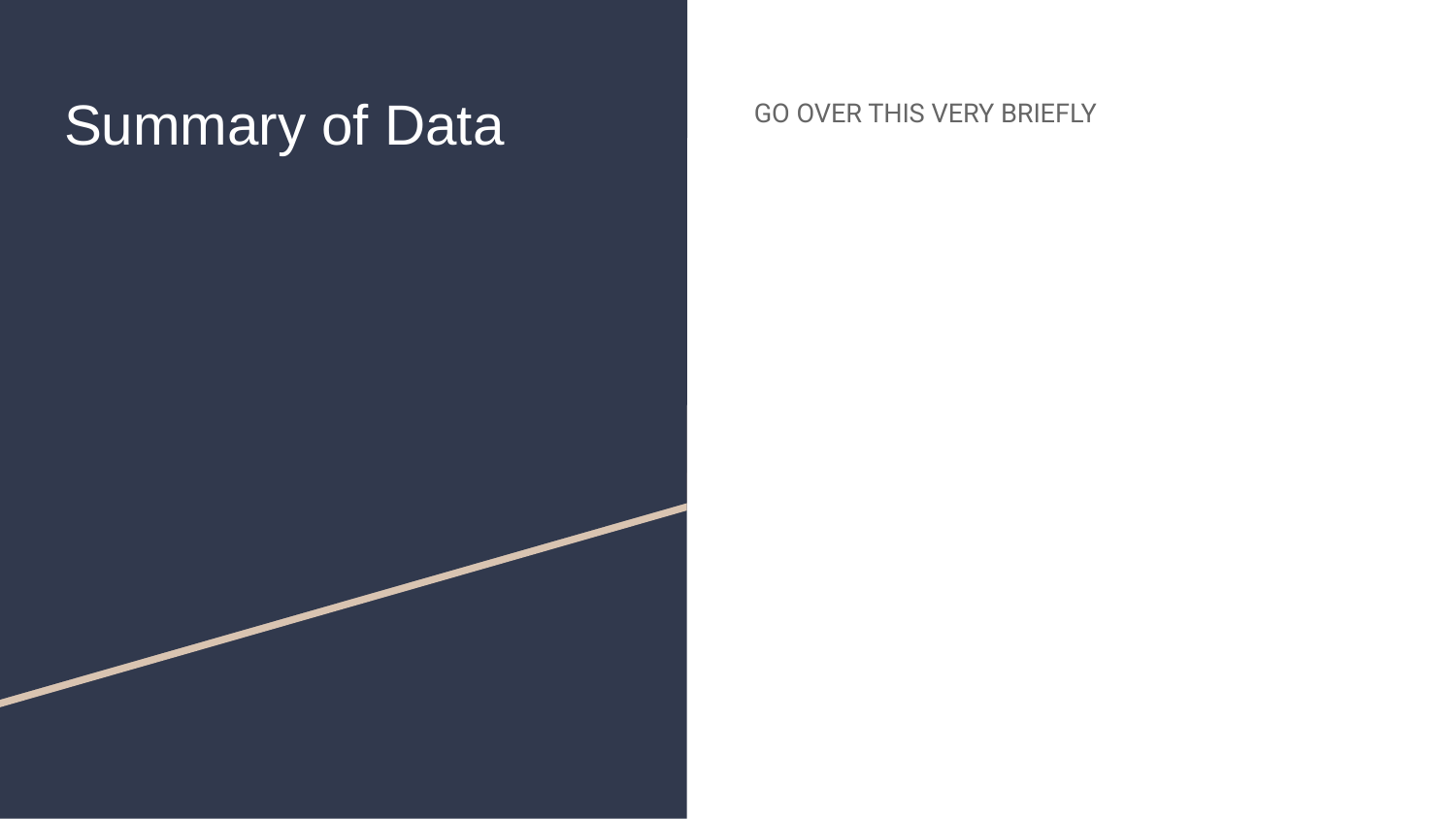

# Summary of Data
GO OVER THIS VERY BRIEFLY